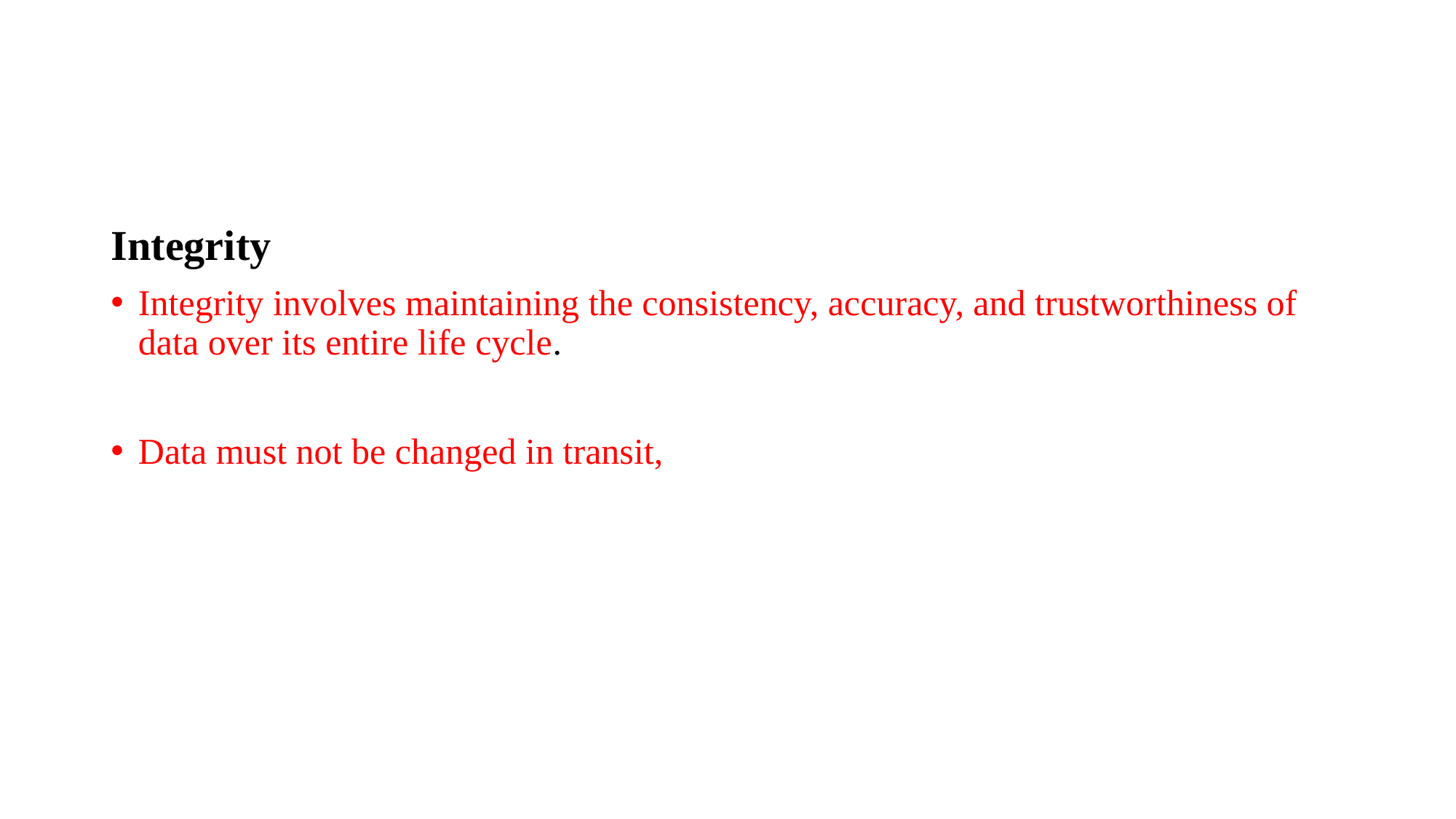

#
Integrity
Integrity involves maintaining the consistency, accuracy, and trustworthiness of data over its entire life cycle.

Data must not be changed in transit,